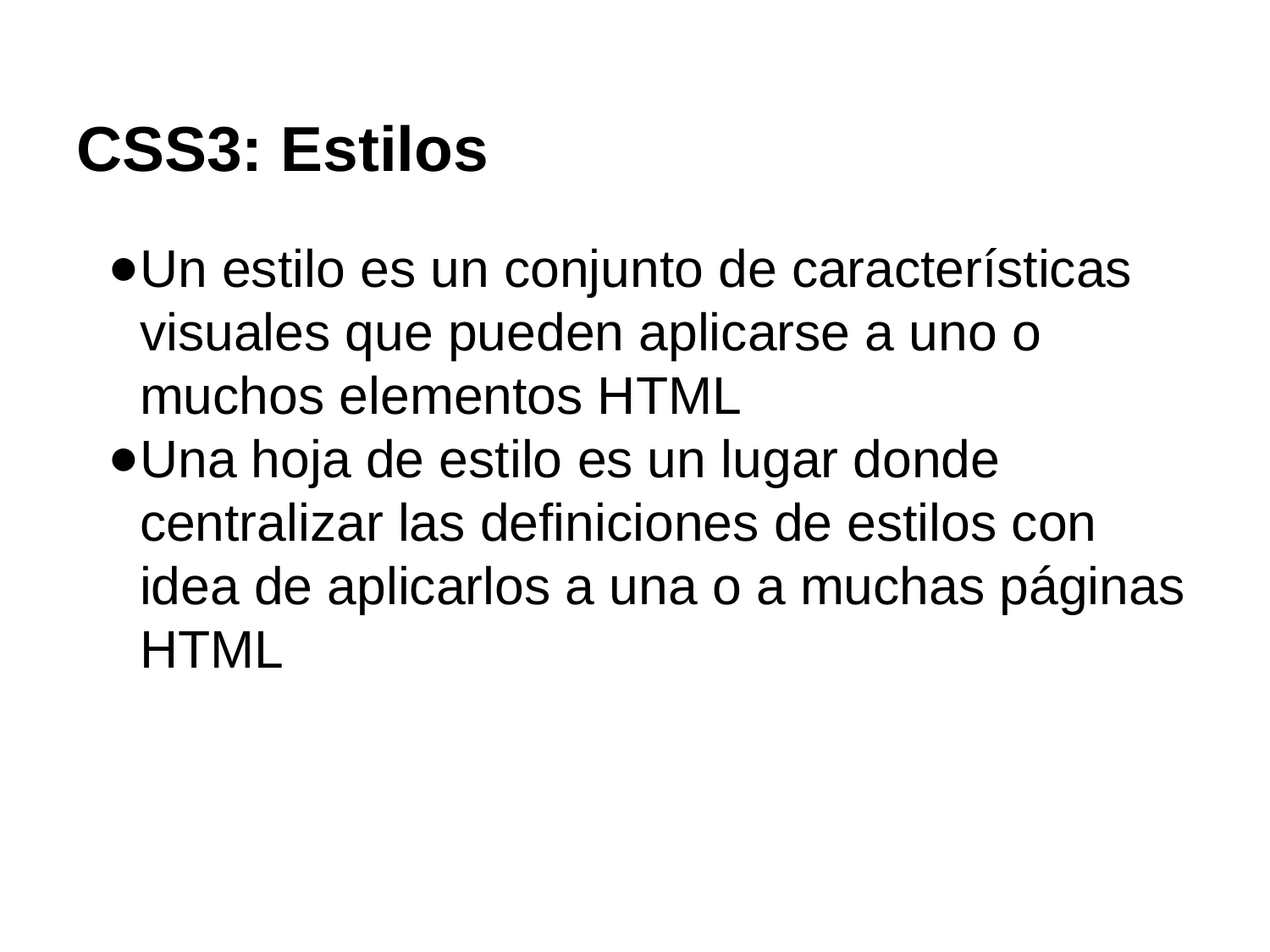

# CSS3: Estilos
Un estilo es un conjunto de características visuales que pueden aplicarse a uno o muchos elementos HTML
Una hoja de estilo es un lugar donde centralizar las definiciones de estilos con idea de aplicarlos a una o a muchas páginas HTML